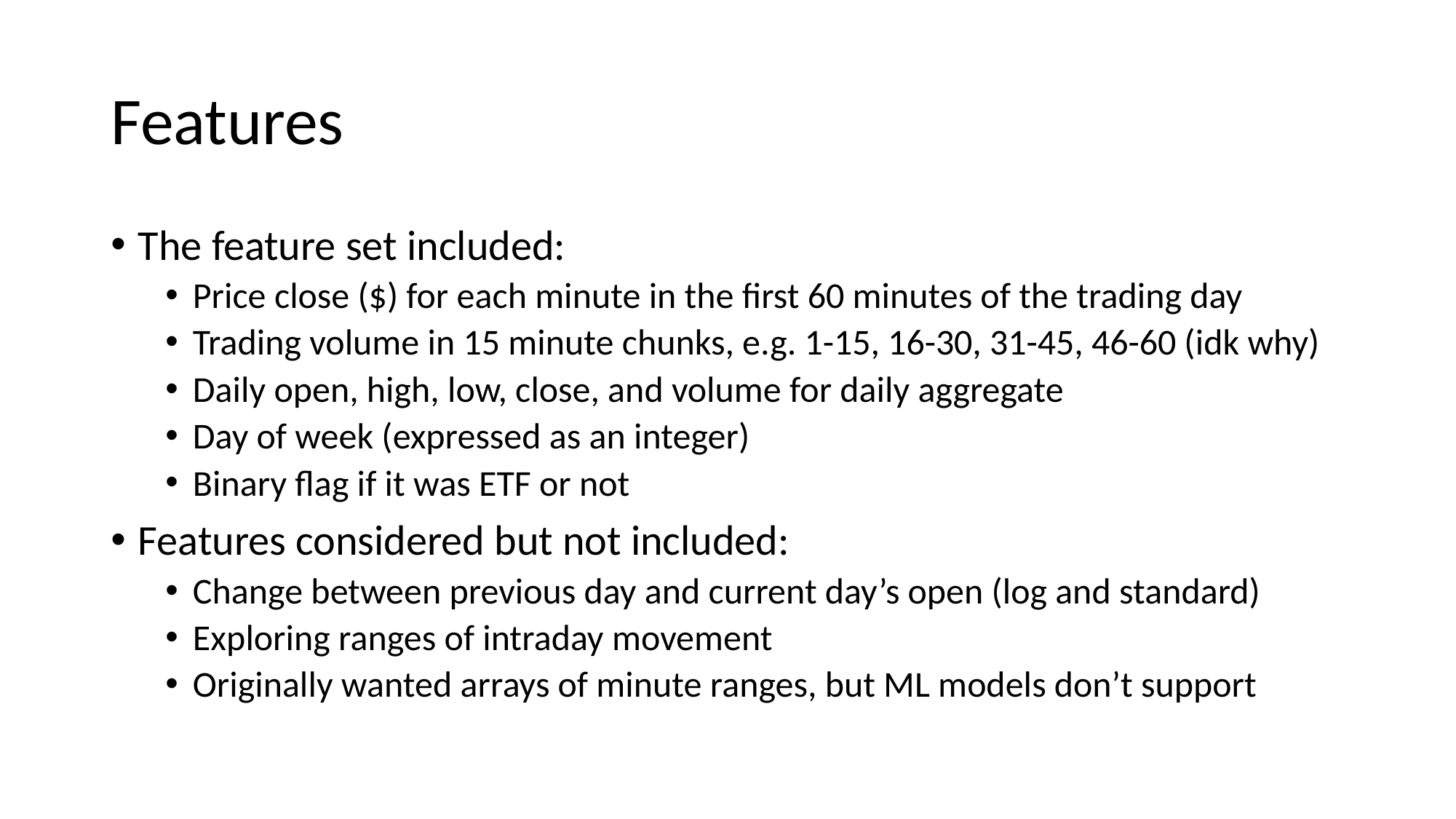

# Features
The feature set included:
Price close ($) for each minute in the first 60 minutes of the trading day
Trading volume in 15 minute chunks, e.g. 1-15, 16-30, 31-45, 46-60 (idk why)
Daily open, high, low, close, and volume for daily aggregate
Day of week (expressed as an integer)
Binary flag if it was ETF or not
Features considered but not included:
Change between previous day and current day’s open (log and standard)
Exploring ranges of intraday movement
Originally wanted arrays of minute ranges, but ML models don’t support